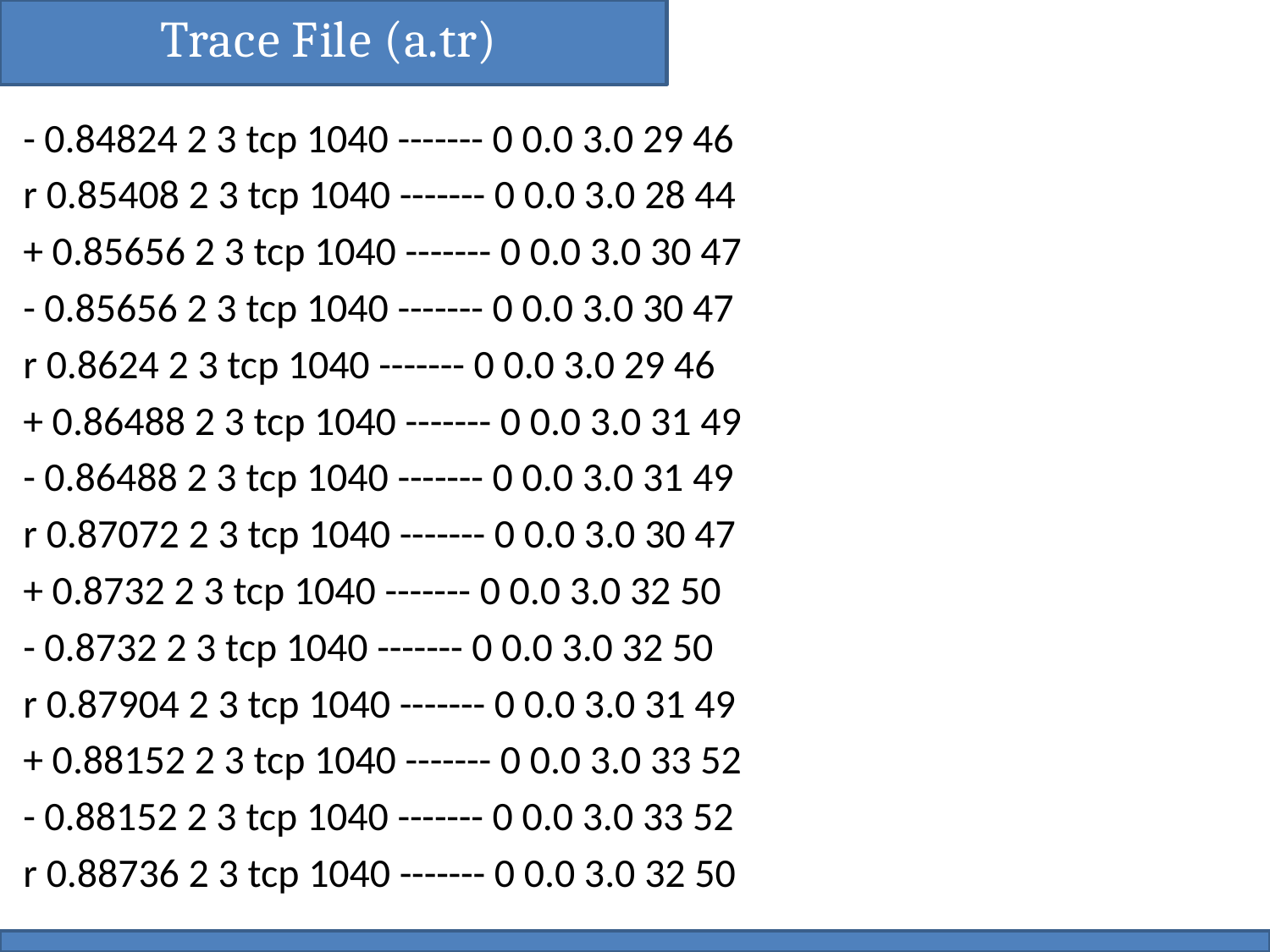

Trace File (a.tr)
- 0.84824 2 3 tcp 1040 ------- 0 0.0 3.0 29 46
r 0.85408 2 3 tcp 1040 ------- 0 0.0 3.0 28 44
+ 0.85656 2 3 tcp 1040 ------- 0 0.0 3.0 30 47
- 0.85656 2 3 tcp 1040 ------- 0 0.0 3.0 30 47
r 0.8624 2 3 tcp 1040 ------- 0 0.0 3.0 29 46
+ 0.86488 2 3 tcp 1040 ------- 0 0.0 3.0 31 49
- 0.86488 2 3 tcp 1040 ------- 0 0.0 3.0 31 49
r 0.87072 2 3 tcp 1040 ------- 0 0.0 3.0 30 47
+ 0.8732 2 3 tcp 1040 ------- 0 0.0 3.0 32 50
- 0.8732 2 3 tcp 1040 ------- 0 0.0 3.0 32 50
r 0.87904 2 3 tcp 1040 ------- 0 0.0 3.0 31 49
+ 0.88152 2 3 tcp 1040 ------- 0 0.0 3.0 33 52
- 0.88152 2 3 tcp 1040 ------- 0 0.0 3.0 33 52
r 0.88736 2 3 tcp 1040 ------- 0 0.0 3.0 32 50